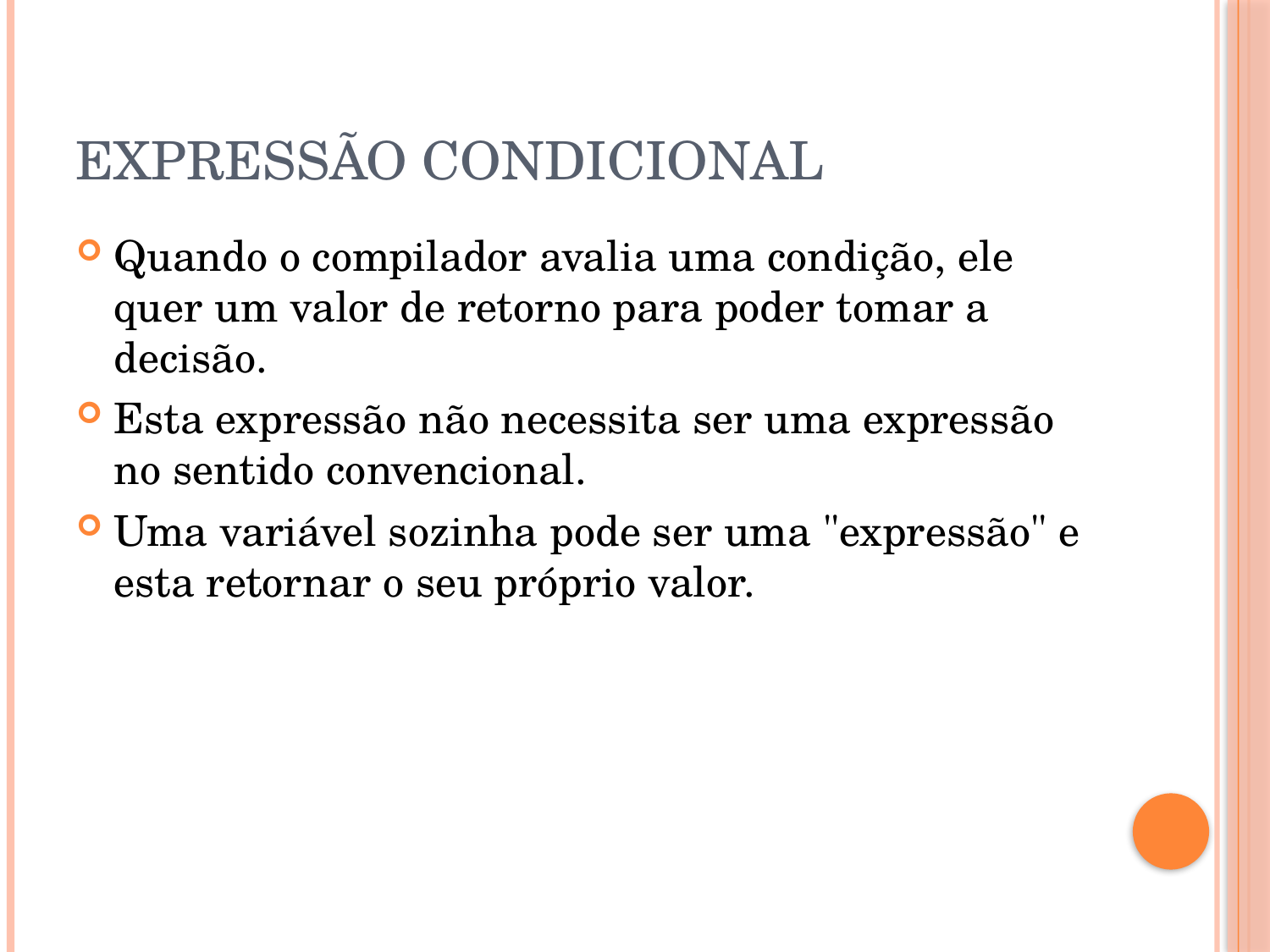

# Expressão Condicional
Quando o compilador avalia uma condição, ele quer um valor de retorno para poder tomar a decisão.
Esta expressão não necessita ser uma expressão no sentido convencional.
Uma variável sozinha pode ser uma "expressão" e esta retornar o seu próprio valor.